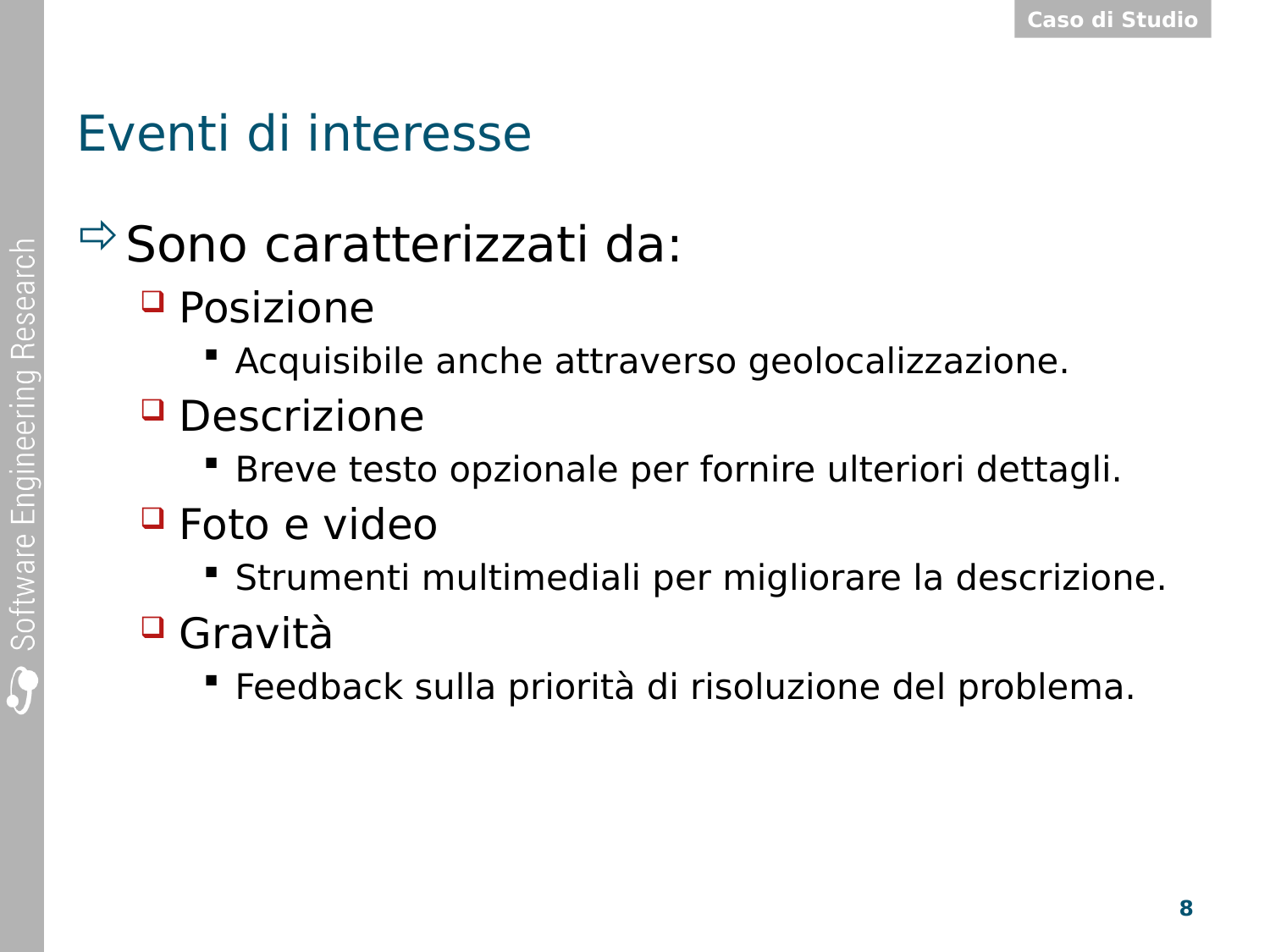

# Eventi di interesse
Sono caratterizzati da:
Posizione
Acquisibile anche attraverso geolocalizzazione.
Descrizione
Breve testo opzionale per fornire ulteriori dettagli.
Foto e video
Strumenti multimediali per migliorare la descrizione.
Gravità
Feedback sulla priorità di risoluzione del problema.
8